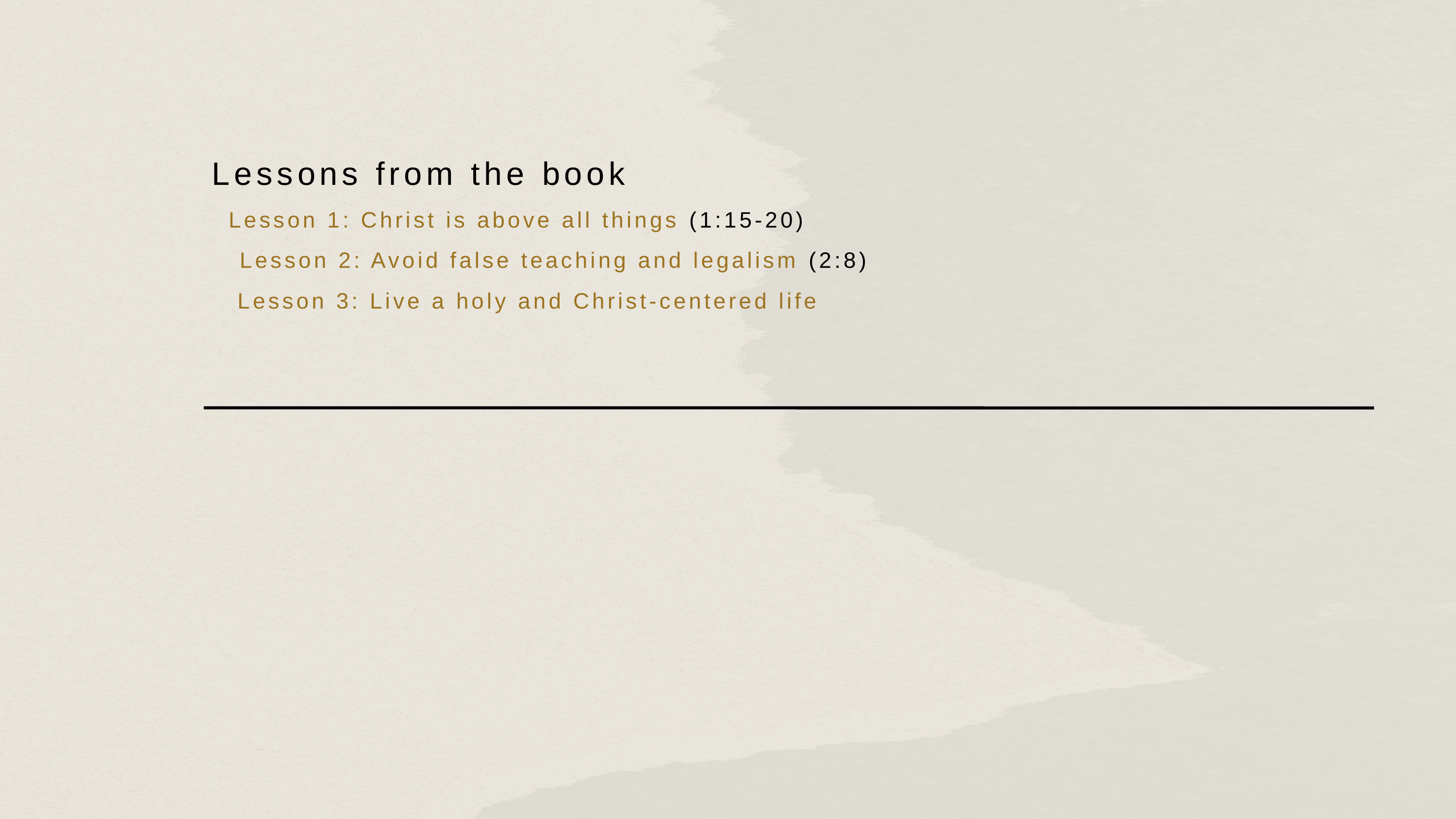

Lessons from the book
Lesson 1: Christ is above all things (1:15-20)
Lesson 2: Avoid false teaching and legalism (2:8)
Lesson 3: Live a holy and Christ-centered life